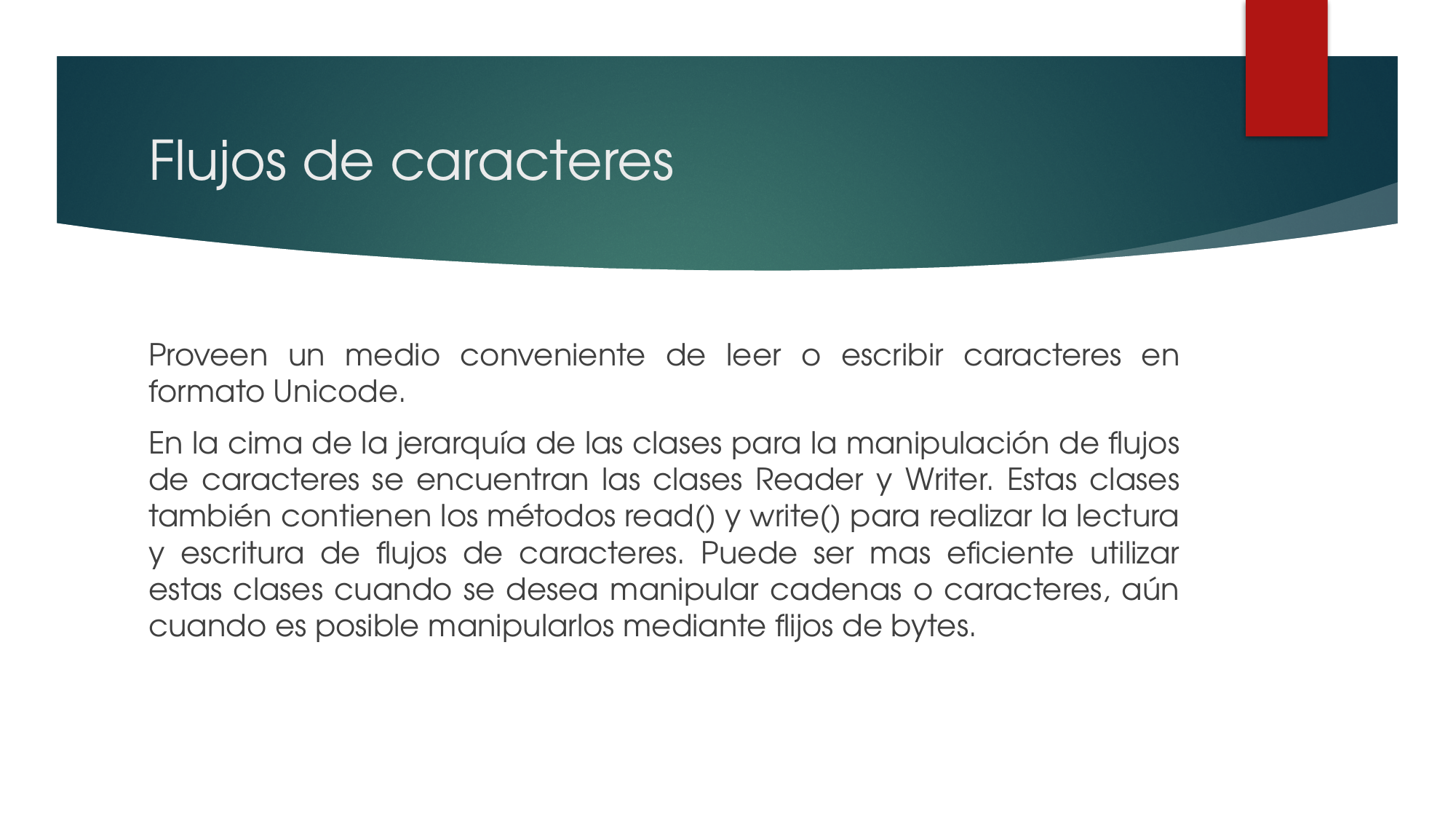

# Flujos de caracteres
Proveen un medio conveniente de leer o escribir caracteres en formato Unicode.
En la cima de la jerarquía de las clases para la manipulación de flujos de caracteres se encuentran las clases Reader y Writer. Estas clases también contienen los métodos read() y write() para realizar la lectura y escritura de flujos de caracteres. Puede ser mas eficiente utilizar estas clases cuando se desea manipular cadenas o caracteres, aún cuando es posible manipularlos mediante flijos de bytes.